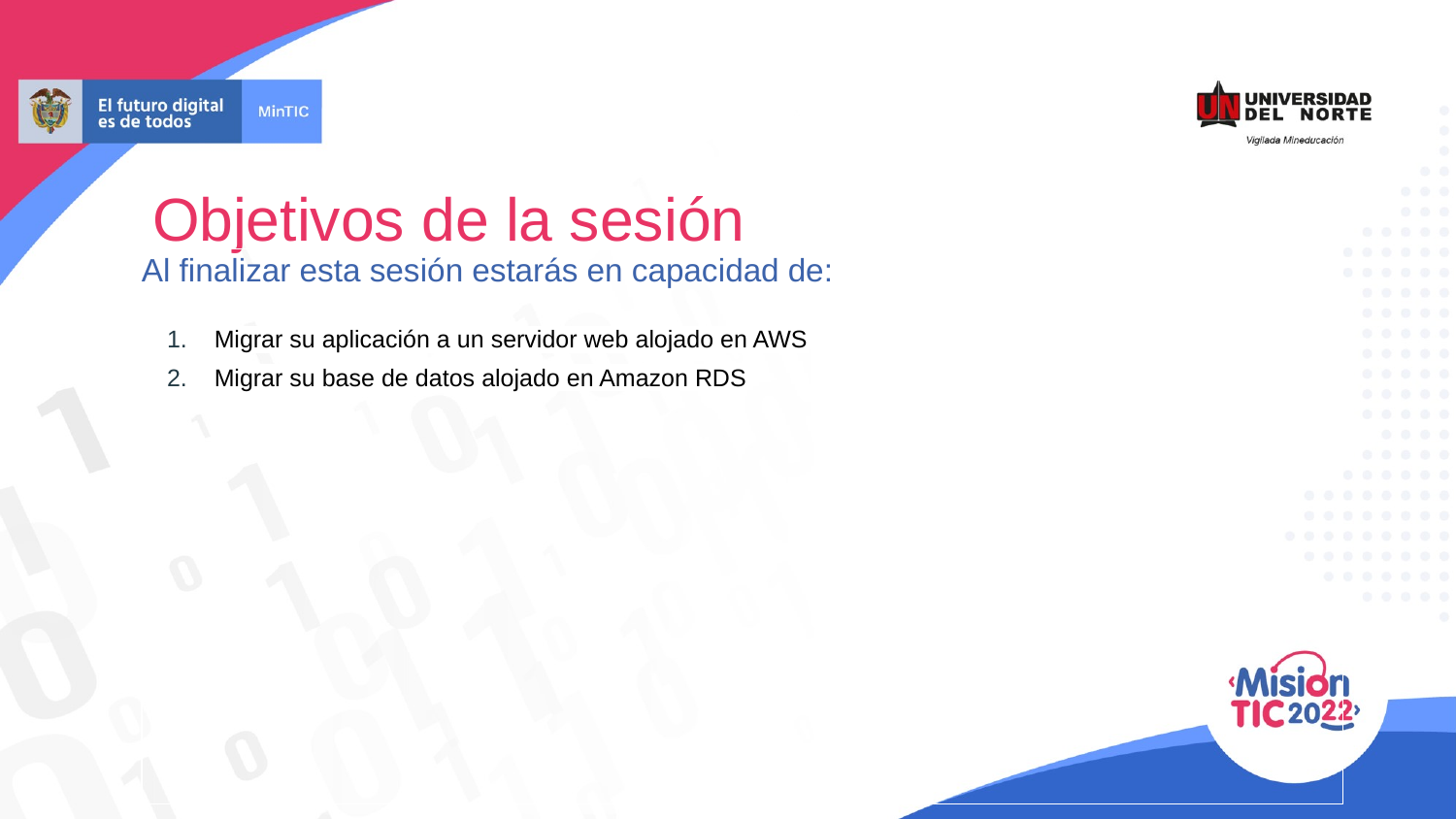

# Objetivos de la sesión
Al finalizar esta sesión estarás en capacidad de:

Migrar su aplicación a un servidor web alojado en AWS
Migrar su base de datos alojado en Amazon RDS